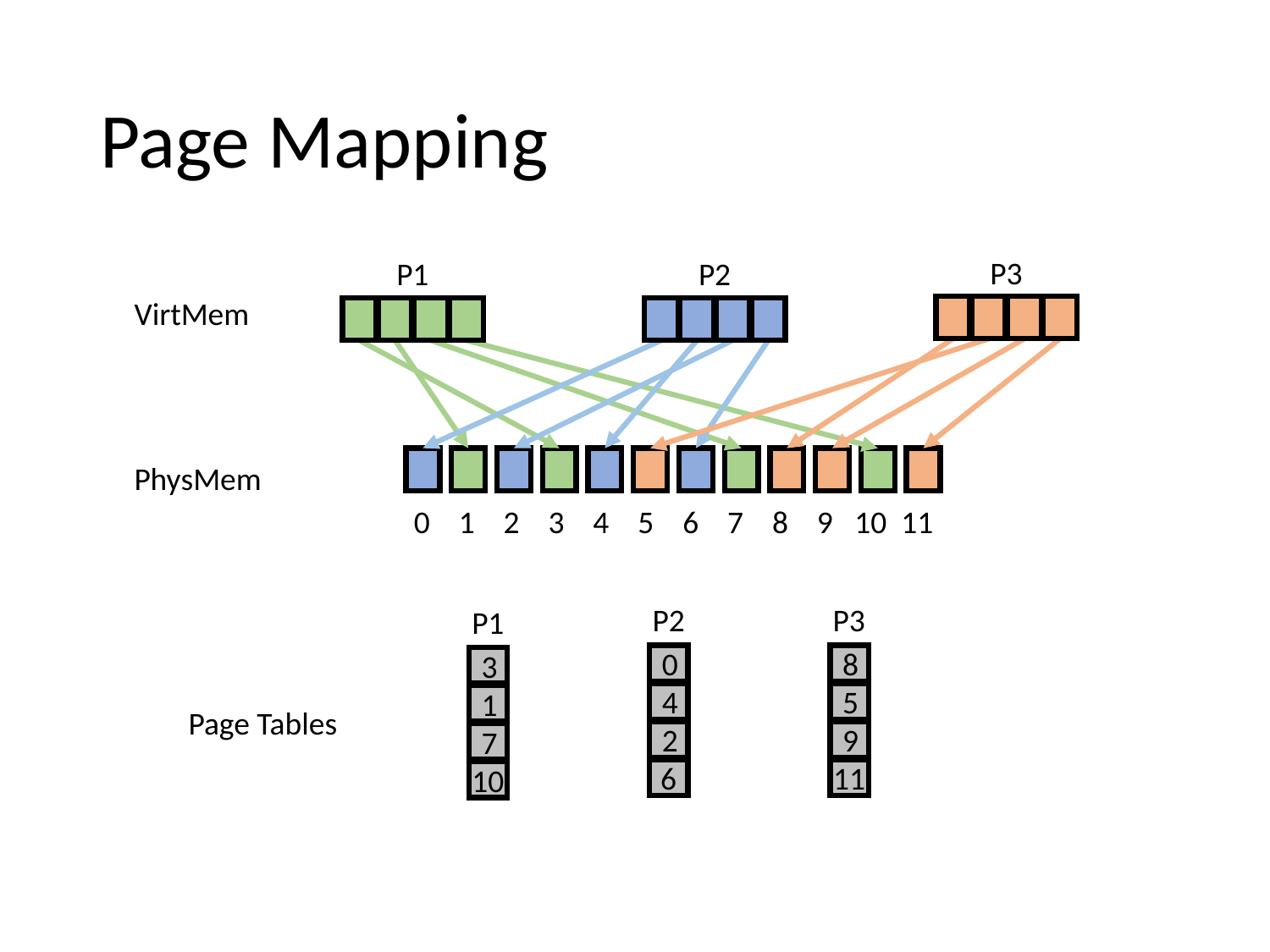

# Page Mapping
P3
P1
P2
VirtMem

PhysMem
0    1    2    3    4    5    6    7    8    9   10  11
P2
0
4
2
6
P3
8
5
9
11
P1
3
1
7
10
Page Tables